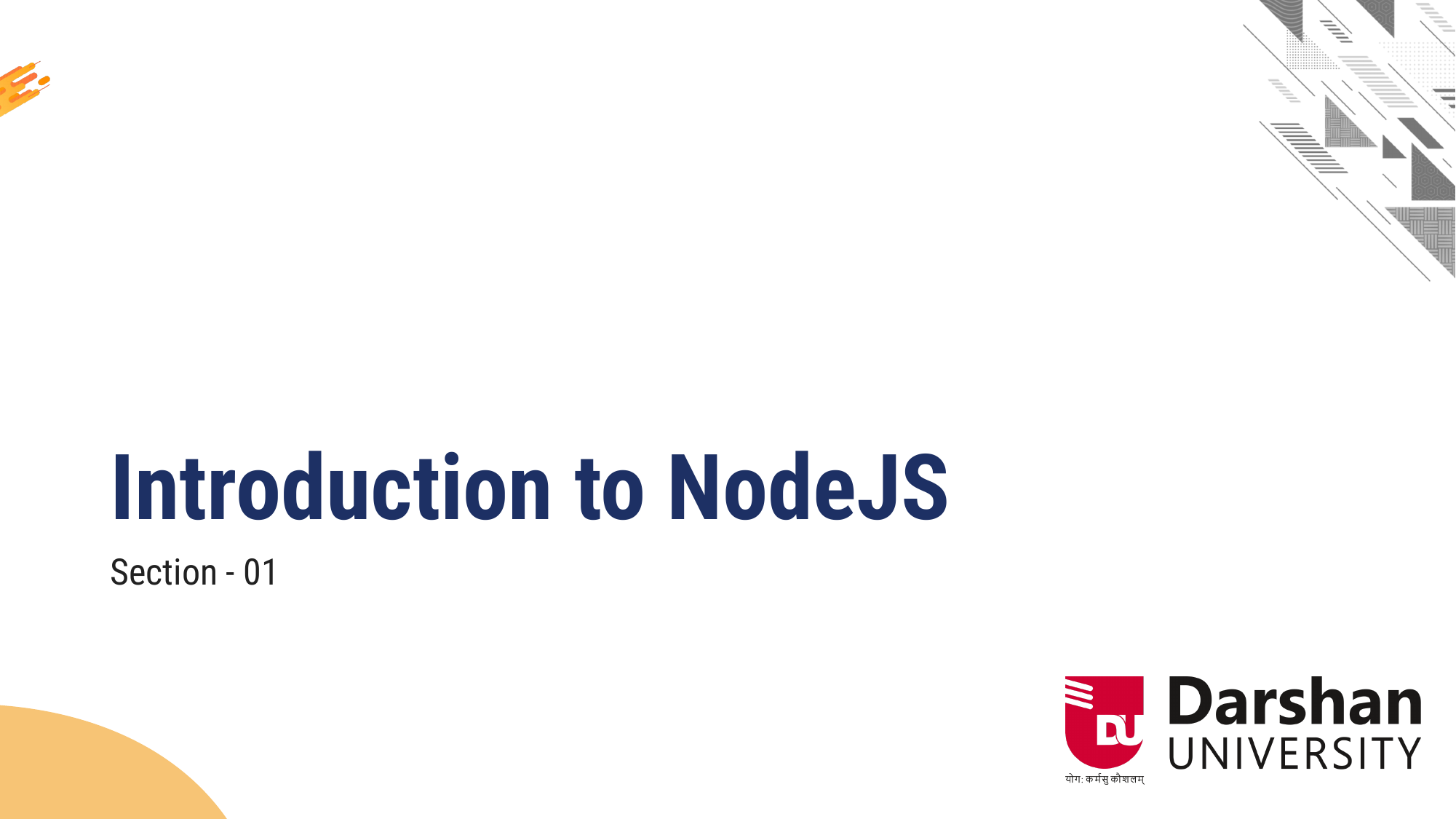

# Introduction to NodeJS
Section - 01